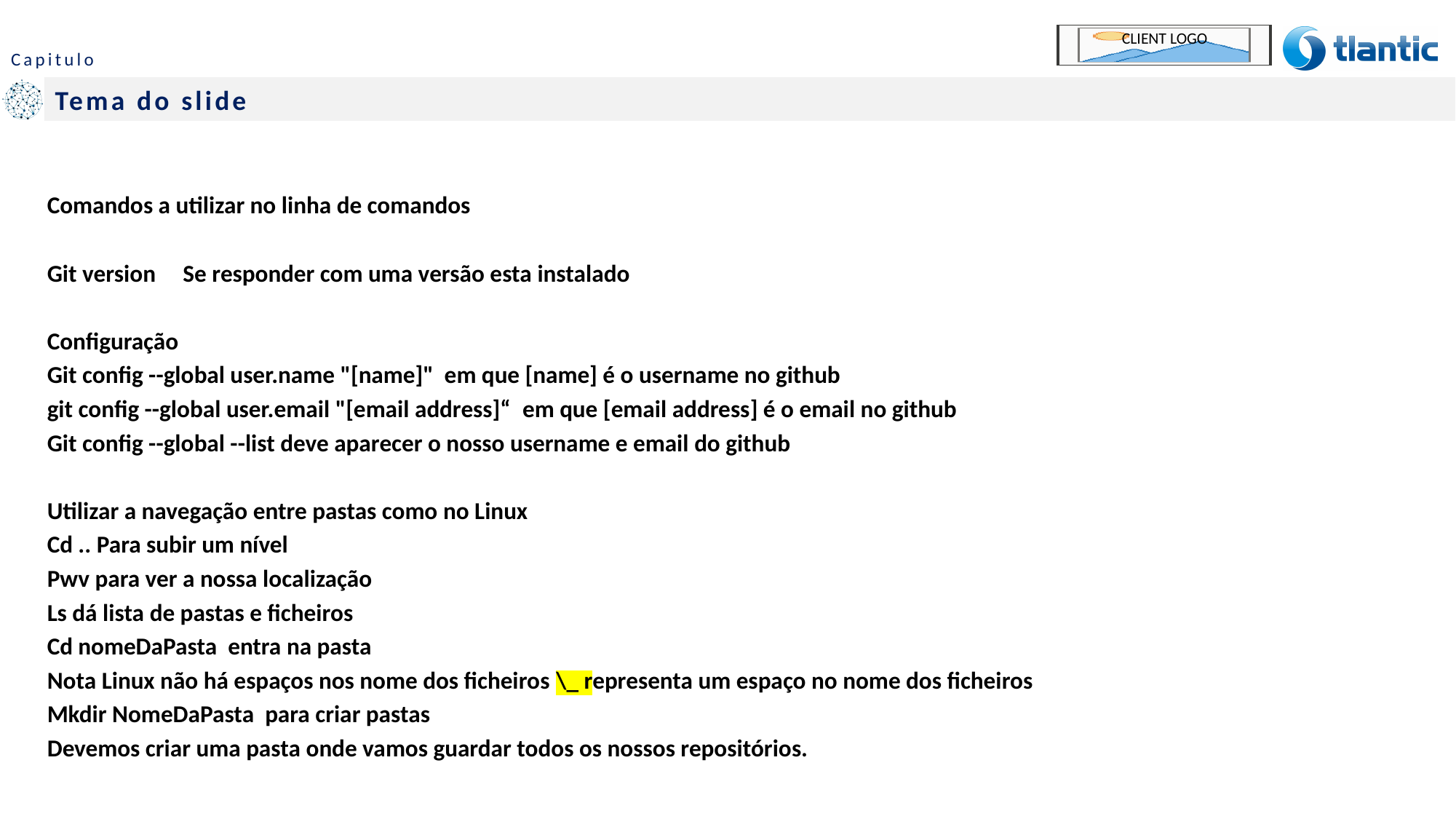

#

Comandos a utilizar no linha de comandos

Git version     Se responder com uma versão esta instalado

Configuração
Git config --global user.name "[name]"  em que [name] é o username no github
git config --global user.email "[email address]“  em que [email address] é o email no github
Git config --global --list deve aparecer o nosso username e email do github

Utilizar a navegação entre pastas como no Linux
Cd .. Para subir um nível
Pwv para ver a nossa localização
Ls dá lista de pastas e ficheiros
Cd nomeDaPasta  entra na pasta
Nota Linux não há espaços nos nome dos ficheiros \_ representa um espaço no nome dos ficheiros
Mkdir NomeDaPasta  para criar pastas
Devemos criar uma pasta onde vamos guardar todos os nossos repositórios.